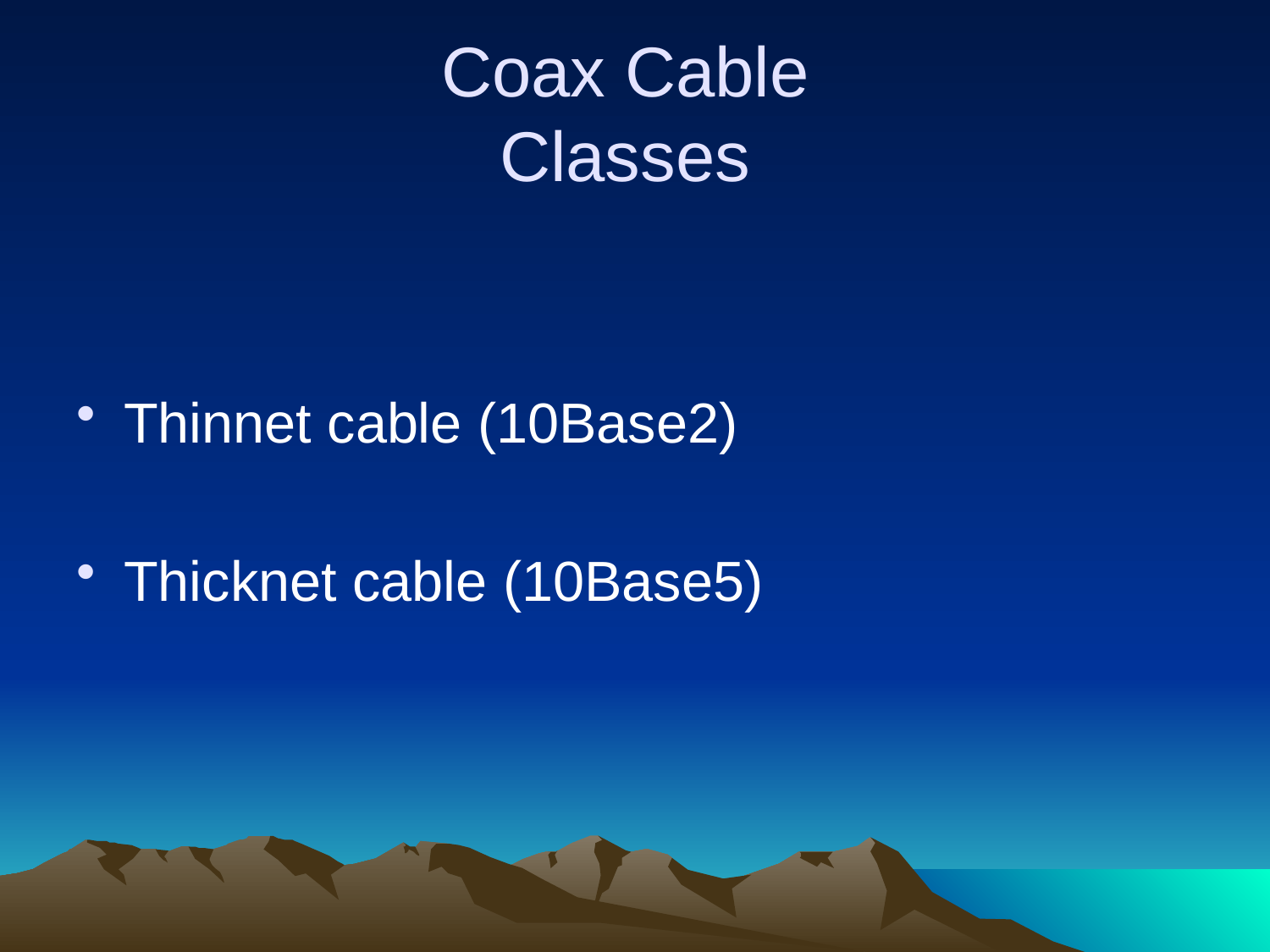

# Coax Cable Classes

Thinnet cable (10Base2)

Thicknet cable (10Base5)